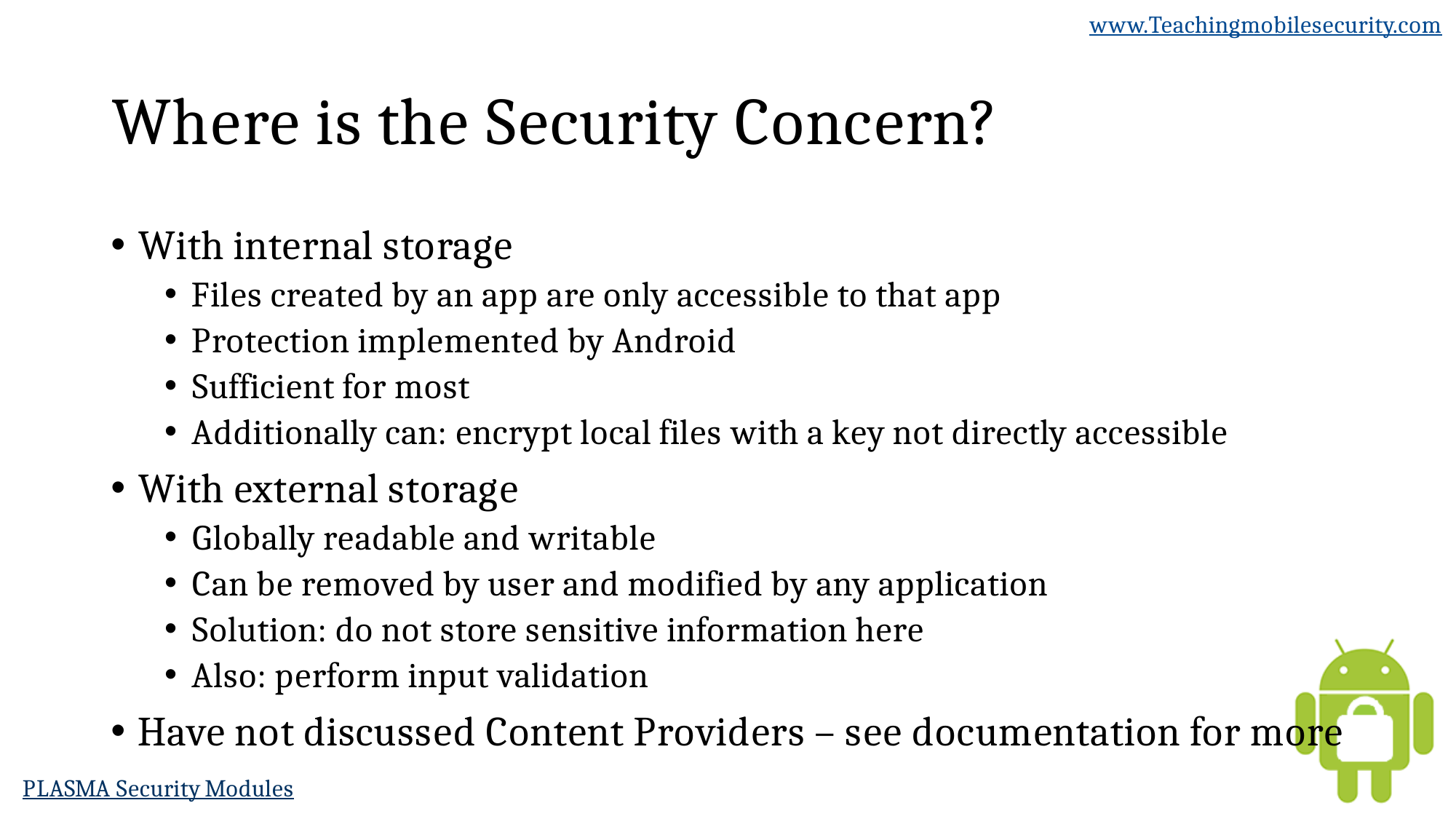

# Where is the Security Concern?
With internal storage
Files created by an app are only accessible to that app
Protection implemented by Android
Sufficient for most
Additionally can: encrypt local files with a key not directly accessible
With external storage
Globally readable and writable
Can be removed by user and modified by any application
Solution: do not store sensitive information here
Also: perform input validation
Have not discussed Content Providers – see documentation for more